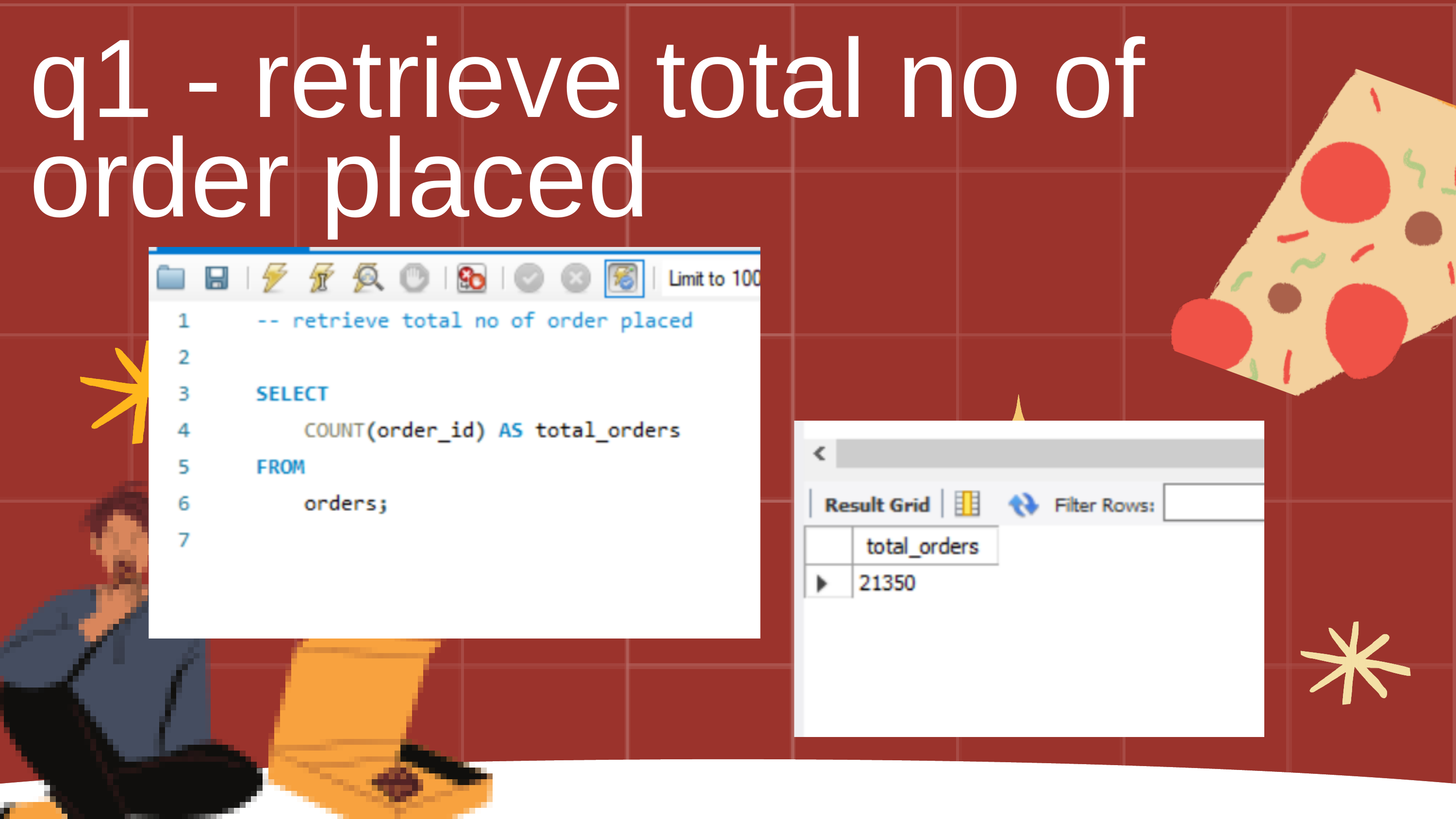

q1 - retrieve total no of order placed